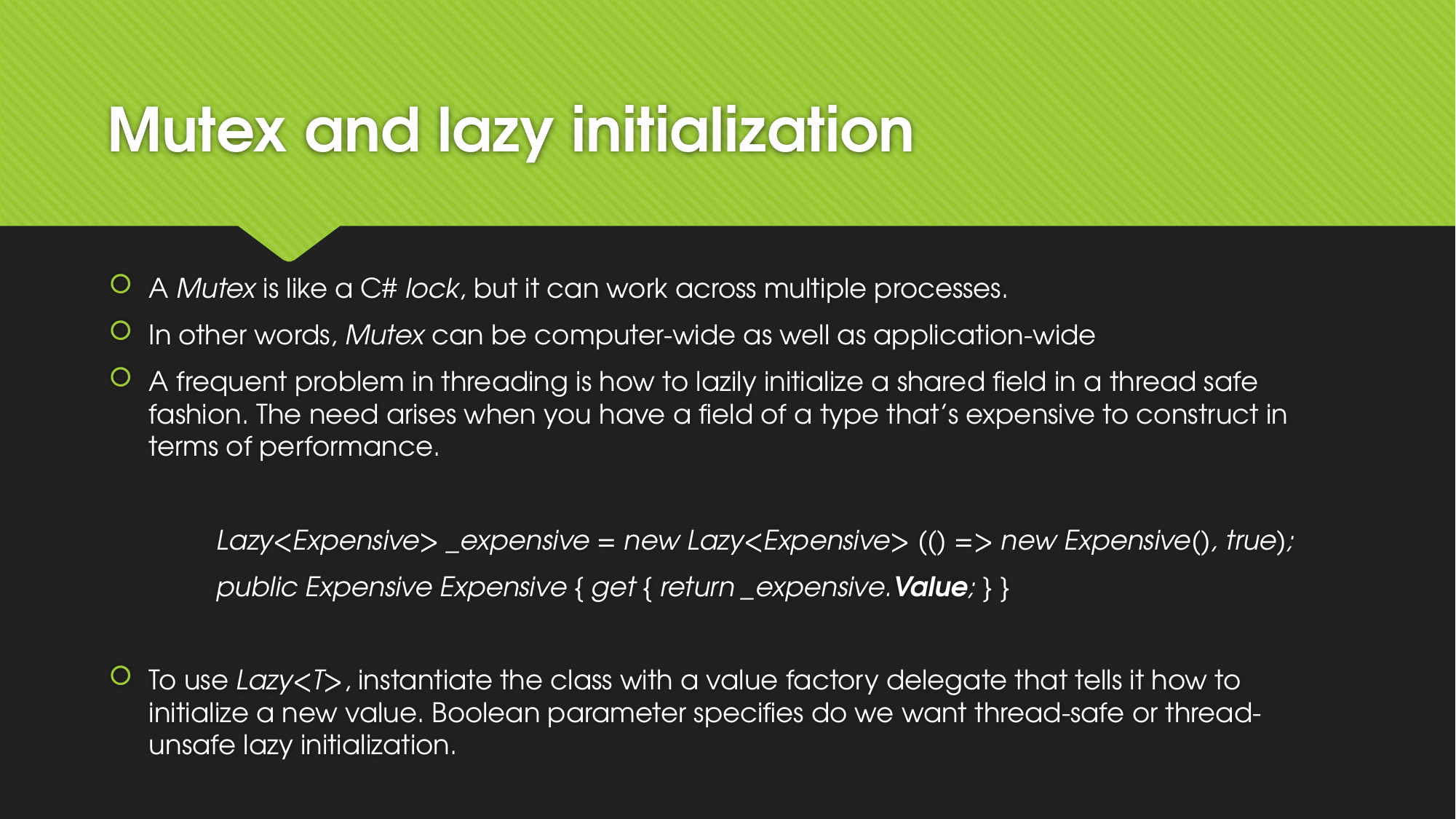

# Mutex and lazy initialization
A Mutex is like a C# lock, but it can work across multiple processes.
In other words, Mutex can be computer-wide as well as application-wide
A frequent problem in threading is how to lazily initialize a shared field in a thread safe fashion. The need arises when you have a field of a type that’s expensive to construct in terms of performance.

	Lazy<Expensive> _expensive = new Lazy<Expensive> (() => new Expensive(), true);
	public Expensive Expensive { get { return _expensive.Value; } }

To use Lazy<T>, instantiate the class with a value factory delegate that tells it how to initialize a new value. Boolean parameter specifies do we want thread-safe or thread-unsafe lazy initialization.